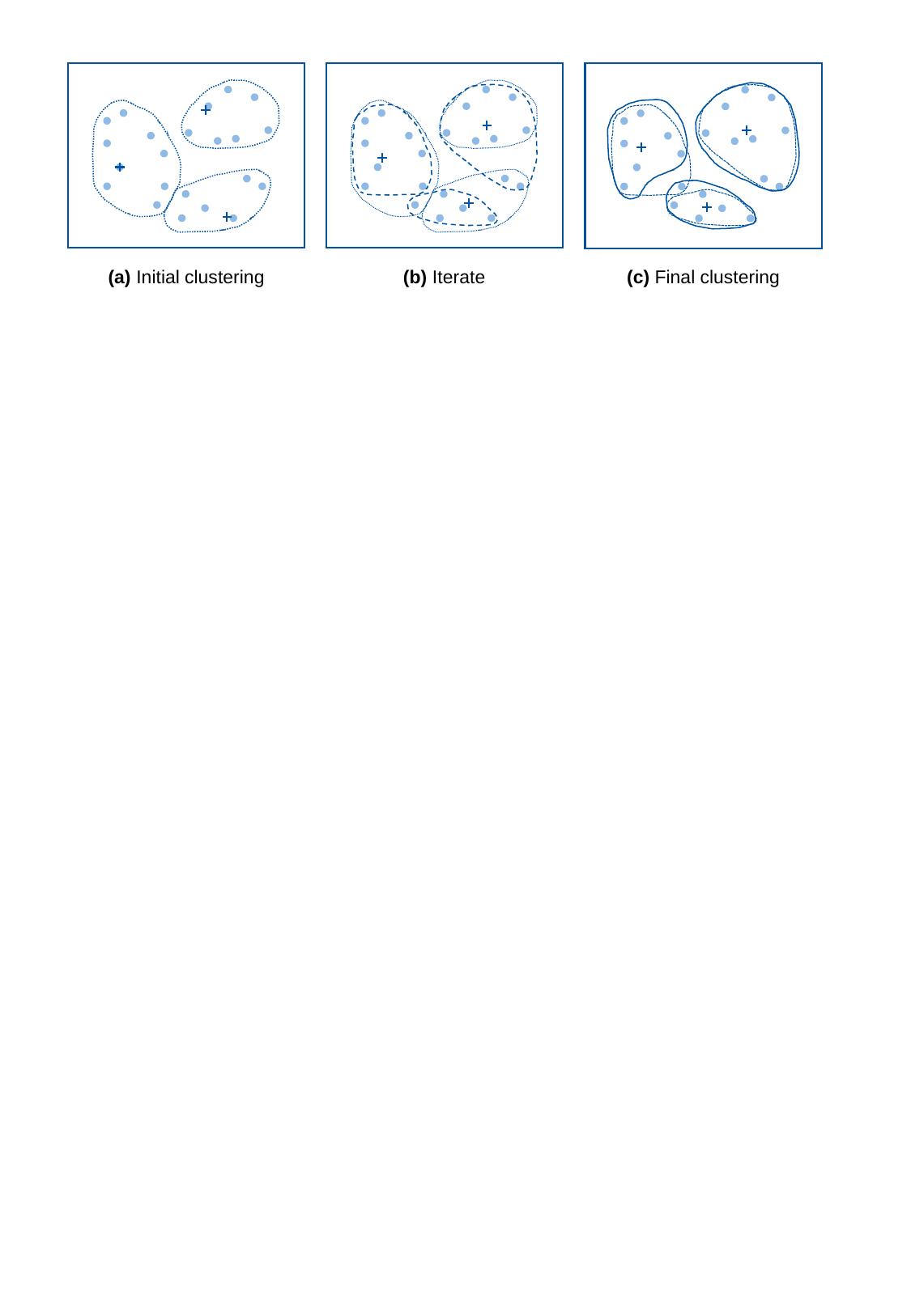

(a) Initial clustering
(b) Iterate
(c) Final clustering